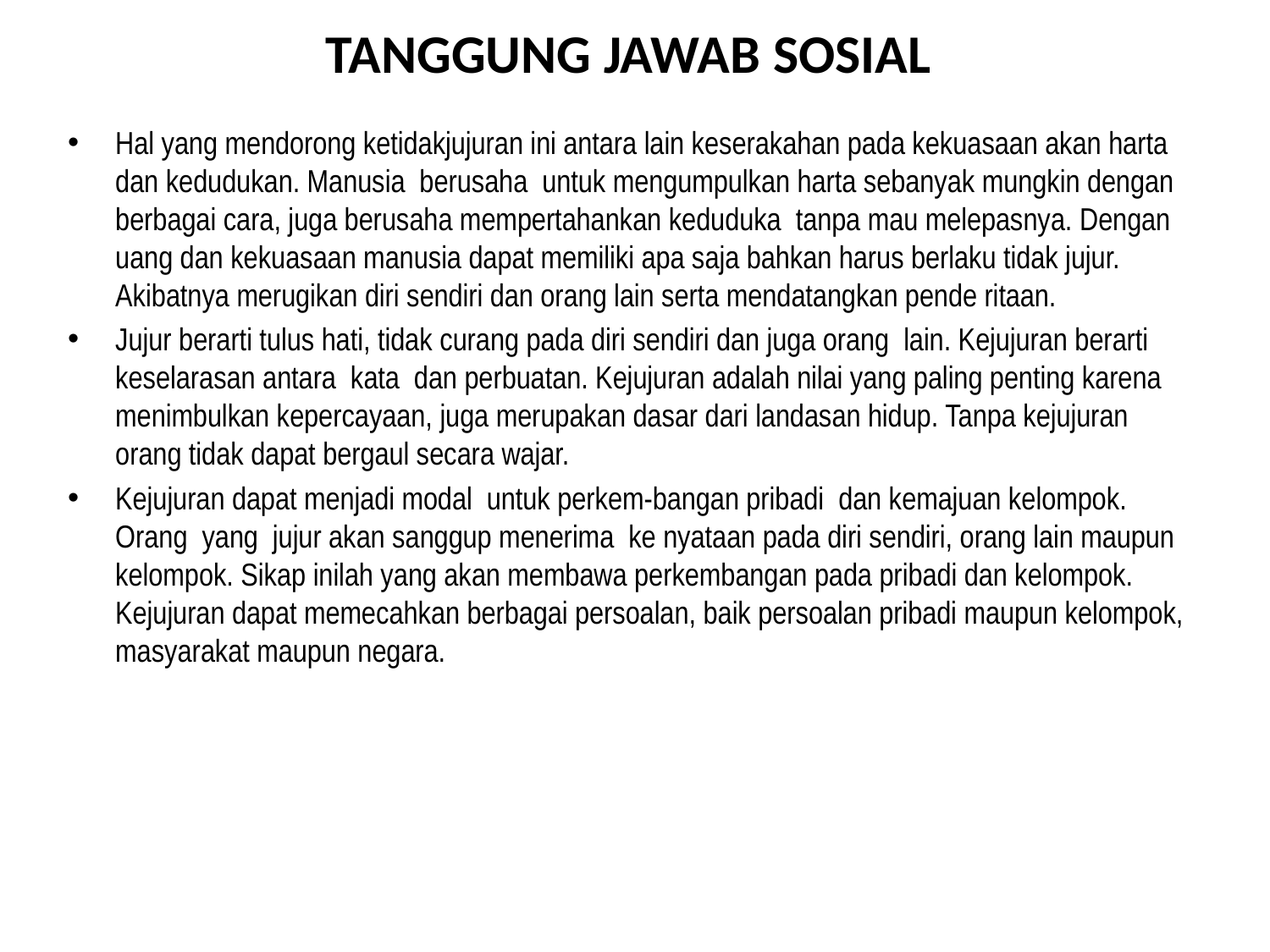

# TANGGUNG JAWAB SOSIAL
Hal yang mendorong ketidakjujuran ini antara lain keserakahan pada kekuasaan akan harta  dan kedudukan. Manusia  berusaha  untuk mengumpulkan harta sebanyak mungkin dengan berbagai cara, juga berusaha mempertahankan keduduka  tanpa mau melepasnya. Dengan uang dan kekuasaan manusia dapat memiliki apa saja bahkan harus berlaku tidak jujur. Akibatnya merugikan diri sendiri dan orang lain serta mendatangkan pende ritaan.
Jujur berarti tulus hati, tidak curang pada diri sendiri dan juga orang  lain. Kejujuran berarti  keselarasan antara  kata  dan perbuatan. Kejujuran adalah nilai yang paling penting karena menimbulkan kepercayaan, juga merupakan dasar dari landasan hidup. Tanpa kejujuran orang tidak dapat bergaul secara wajar.
Kejujuran dapat menjadi modal  untuk perkem-bangan pribadi  dan kemajuan kelompok. Orang  yang  jujur akan sanggup menerima  ke nyataan pada diri sendiri, orang lain maupun kelompok. Sikap inilah yang akan membawa perkembangan pada pribadi dan kelompok. Kejujuran dapat memecahkan berbagai persoalan, baik persoalan pribadi maupun kelompok, masyarakat maupun negara.